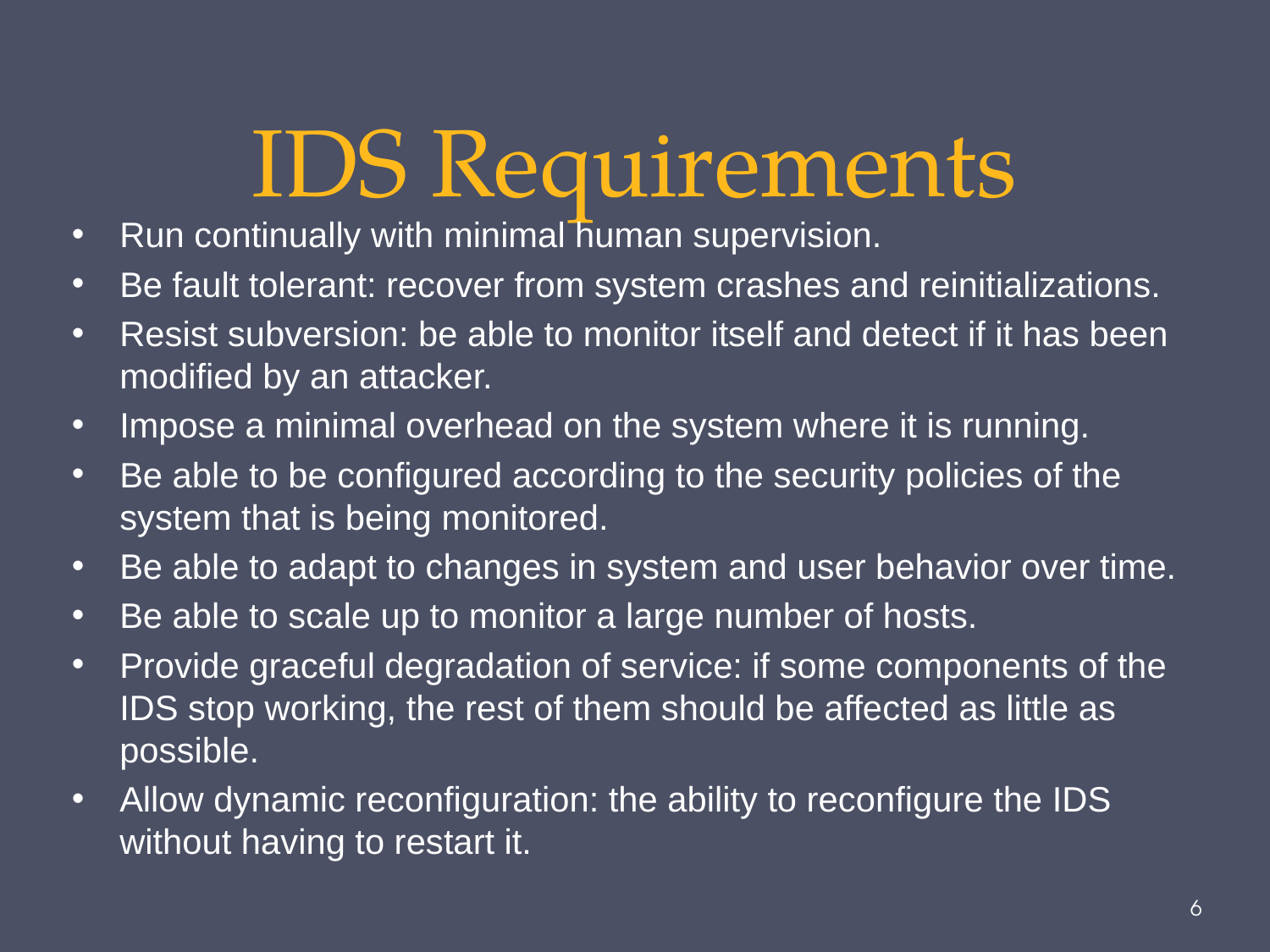

# IDS Requirements
Run continually with minimal human supervision.
Be fault tolerant: recover from system crashes and reinitializations.
Resist subversion: be able to monitor itself and detect if it has been modified by an attacker.
Impose a minimal overhead on the system where it is running.
Be able to be configured according to the security policies of the system that is being monitored.
Be able to adapt to changes in system and user behavior over time.
Be able to scale up to monitor a large number of hosts.
Provide graceful degradation of service: if some components of the IDS stop working, the rest of them should be affected as little as possible.
Allow dynamic reconfiguration: the ability to reconfigure the IDS without having to restart it.
6